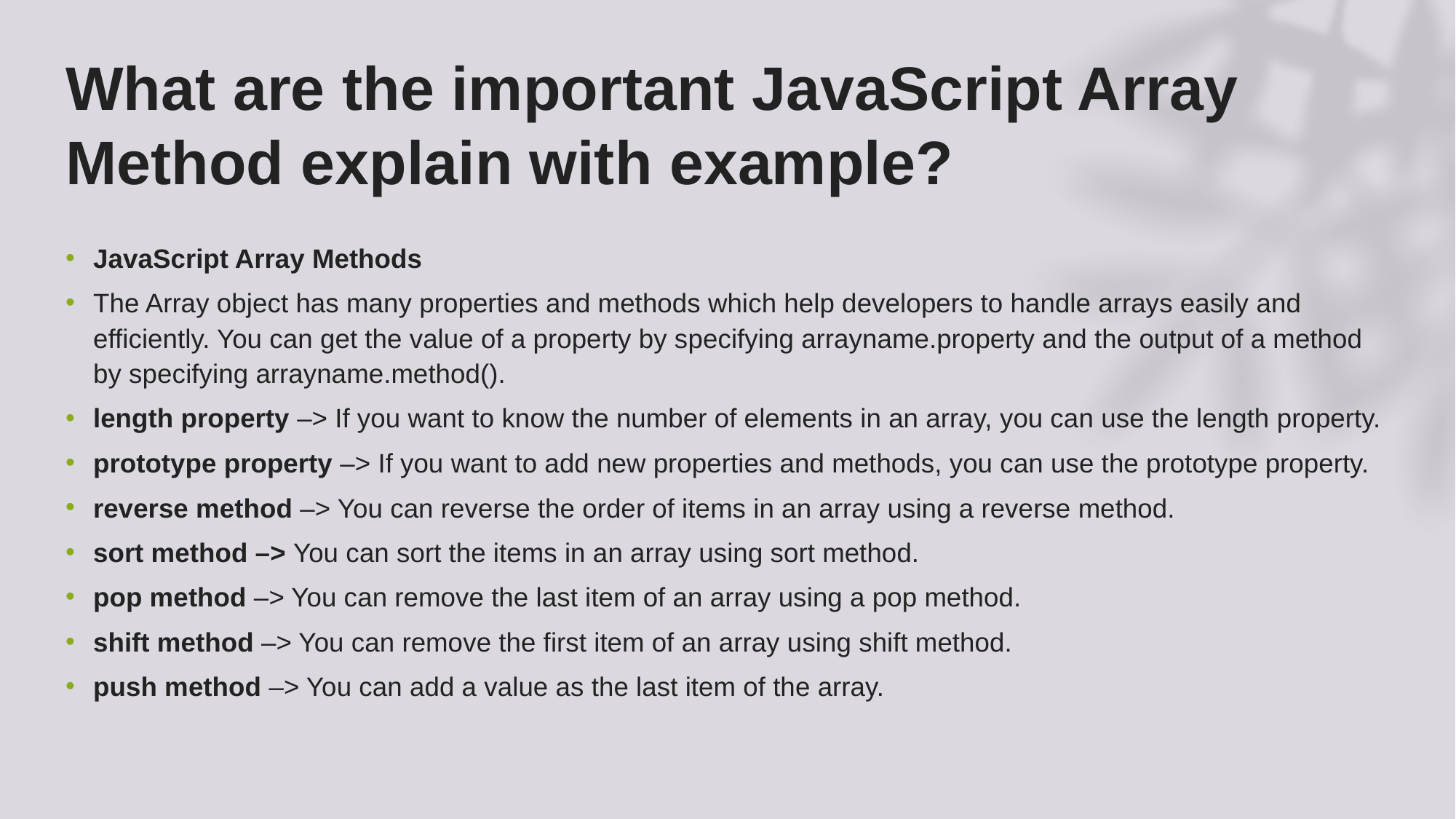

# What are the important JavaScript Array Method explain with example?
JavaScript Array Methods
The Array object has many properties and methods which help developers to handle arrays easily and efficiently. You can get the value of a property by specifying arrayname.property and the output of a method by specifying arrayname.method().
length property –> If you want to know the number of elements in an array, you can use the length property.
prototype property –> If you want to add new properties and methods, you can use the prototype property.
reverse method –> You can reverse the order of items in an array using a reverse method.
sort method –> You can sort the items in an array using sort method.
pop method –> You can remove the last item of an array using a pop method.
shift method –> You can remove the first item of an array using shift method.
push method –> You can add a value as the last item of the array.